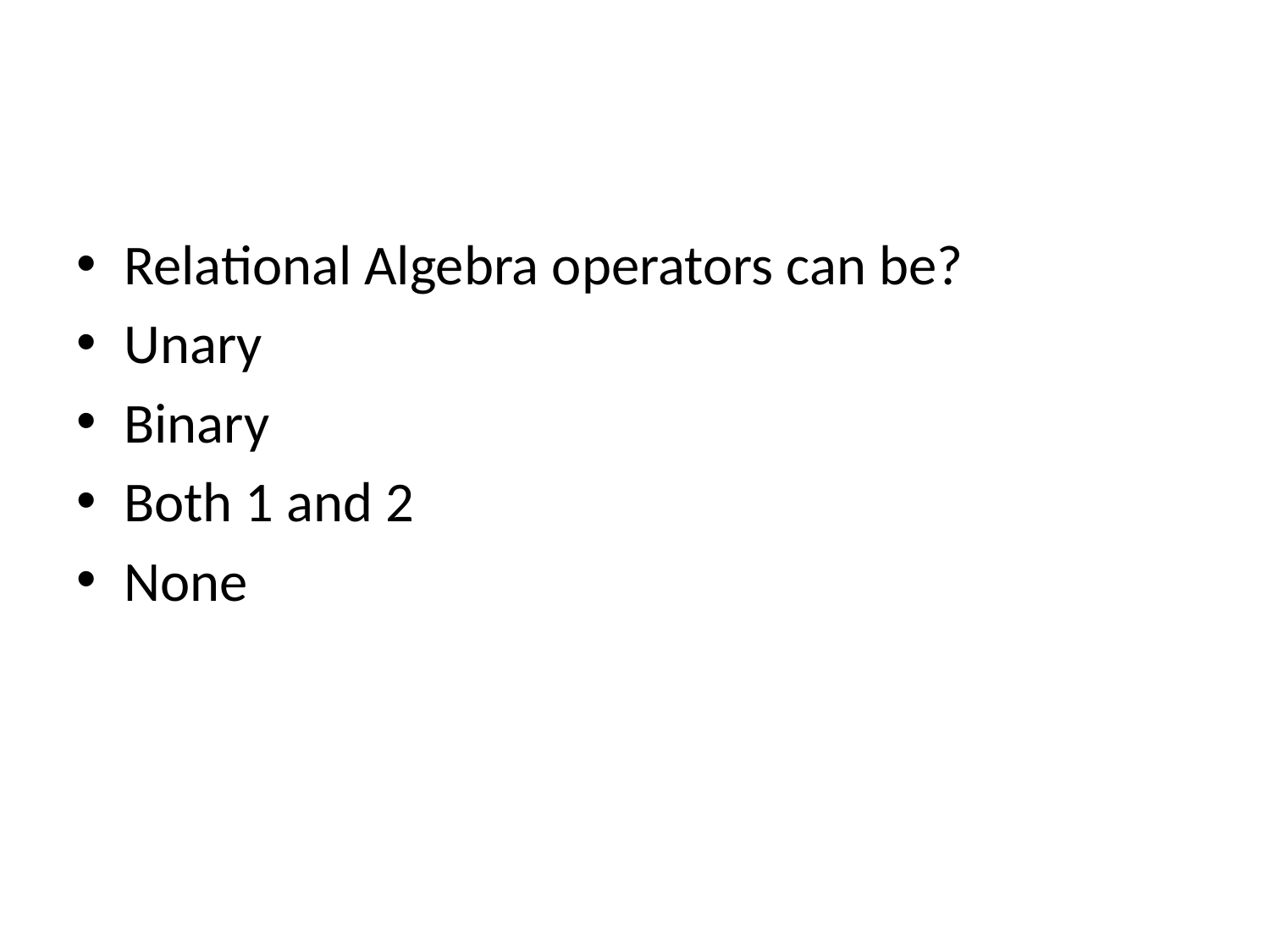

#
Relational Algebra operators can be?
Unary
Binary
Both 1 and 2
None